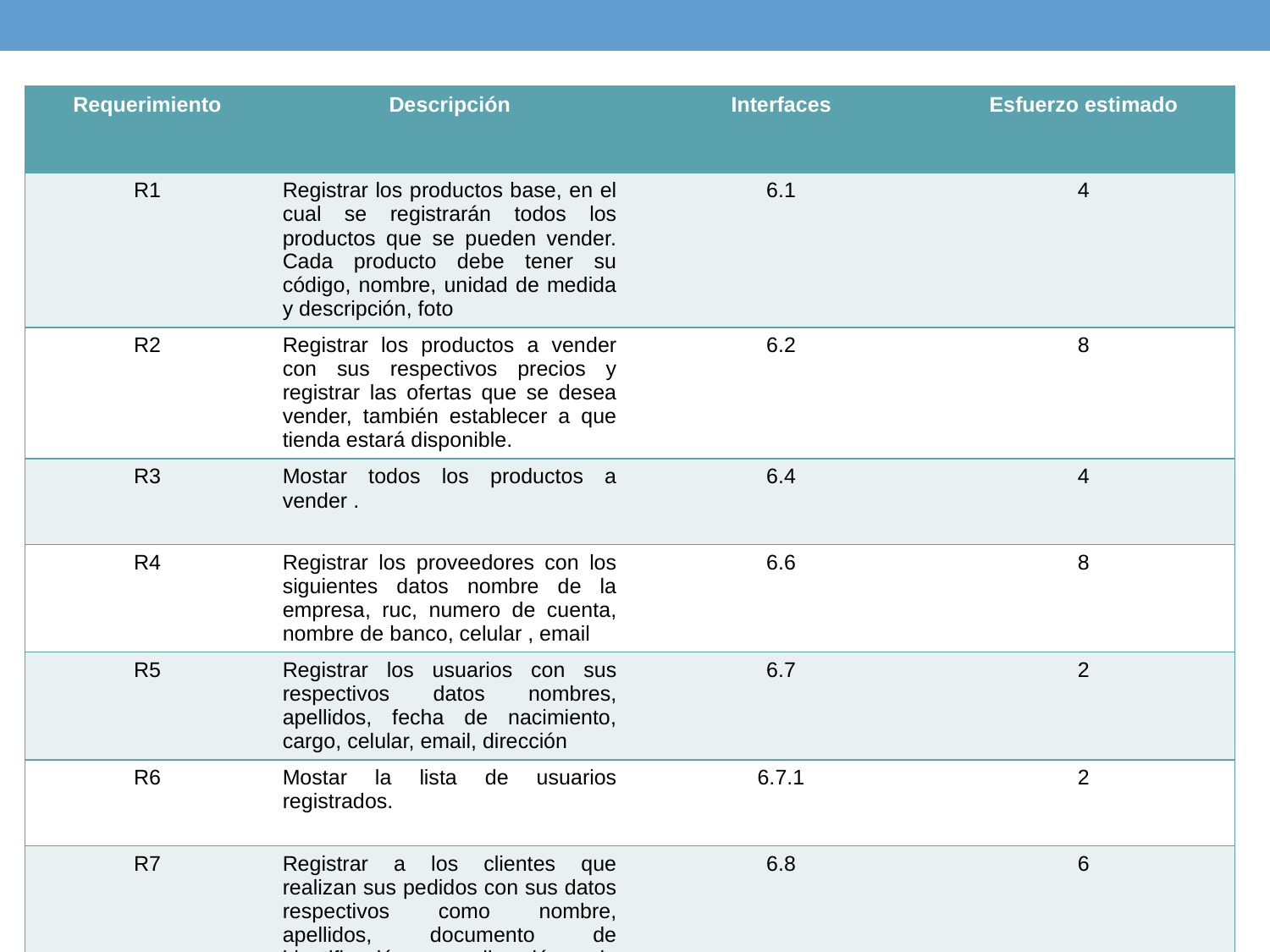

| Requerimiento | Descripción | Interfaces | Esfuerzo estimado |
| --- | --- | --- | --- |
| R1 | Registrar los productos base, en el cual se registrarán todos los productos que se pueden vender. Cada producto debe tener su código, nombre, unidad de medida y descripción, foto | 6.1 | 4 |
| R2 | Registrar los productos a vender con sus respectivos precios y registrar las ofertas que se desea vender, también establecer a que tienda estará disponible. | 6.2 | 8 |
| R3 | Mostar todos los productos a vender . | 6.4 | 4 |
| R4 | Registrar los proveedores con los siguientes datos nombre de la empresa, ruc, numero de cuenta, nombre de banco, celular , email | 6.6 | 8 |
| R5 | Registrar los usuarios con sus respectivos datos nombres, apellidos, fecha de nacimiento, cargo, celular, email, dirección | 6.7 | 2 |
| R6 | Mostar la lista de usuarios registrados. | 6.7.1 | 2 |
| R7 | Registrar a los clientes que realizan sus pedidos con sus datos respectivos como nombre, apellidos, documento de identificación, dirección de fracturación y entrega. | 6.8 | 6 |
| R8 | Registrar categorías de los productos a vender | 6.9 | 2 |
| R9 | Mostrar la lista de categorías registradas. | 6.10 | 2 |